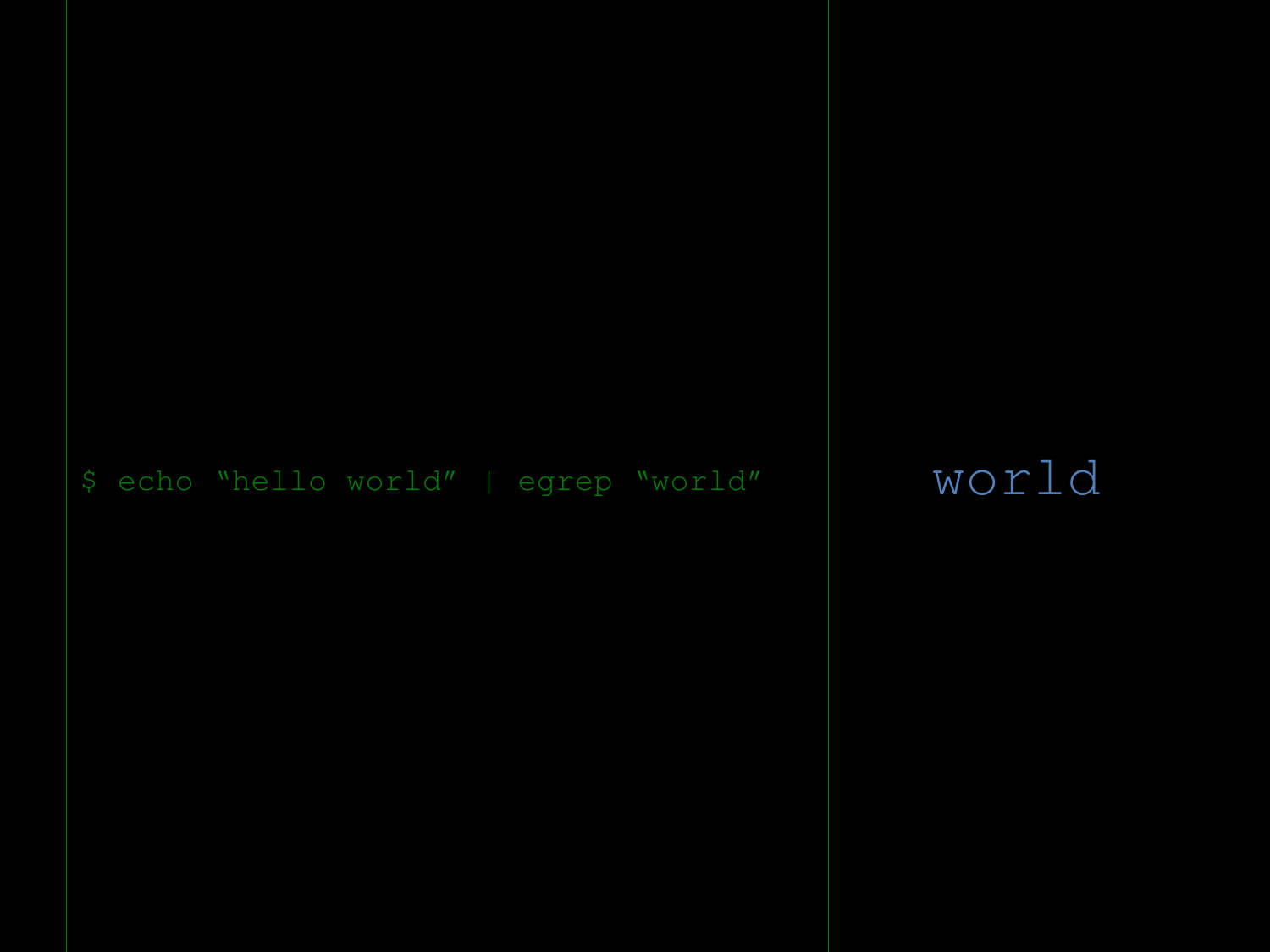

$ echo “hello world” | egrep “world”
world